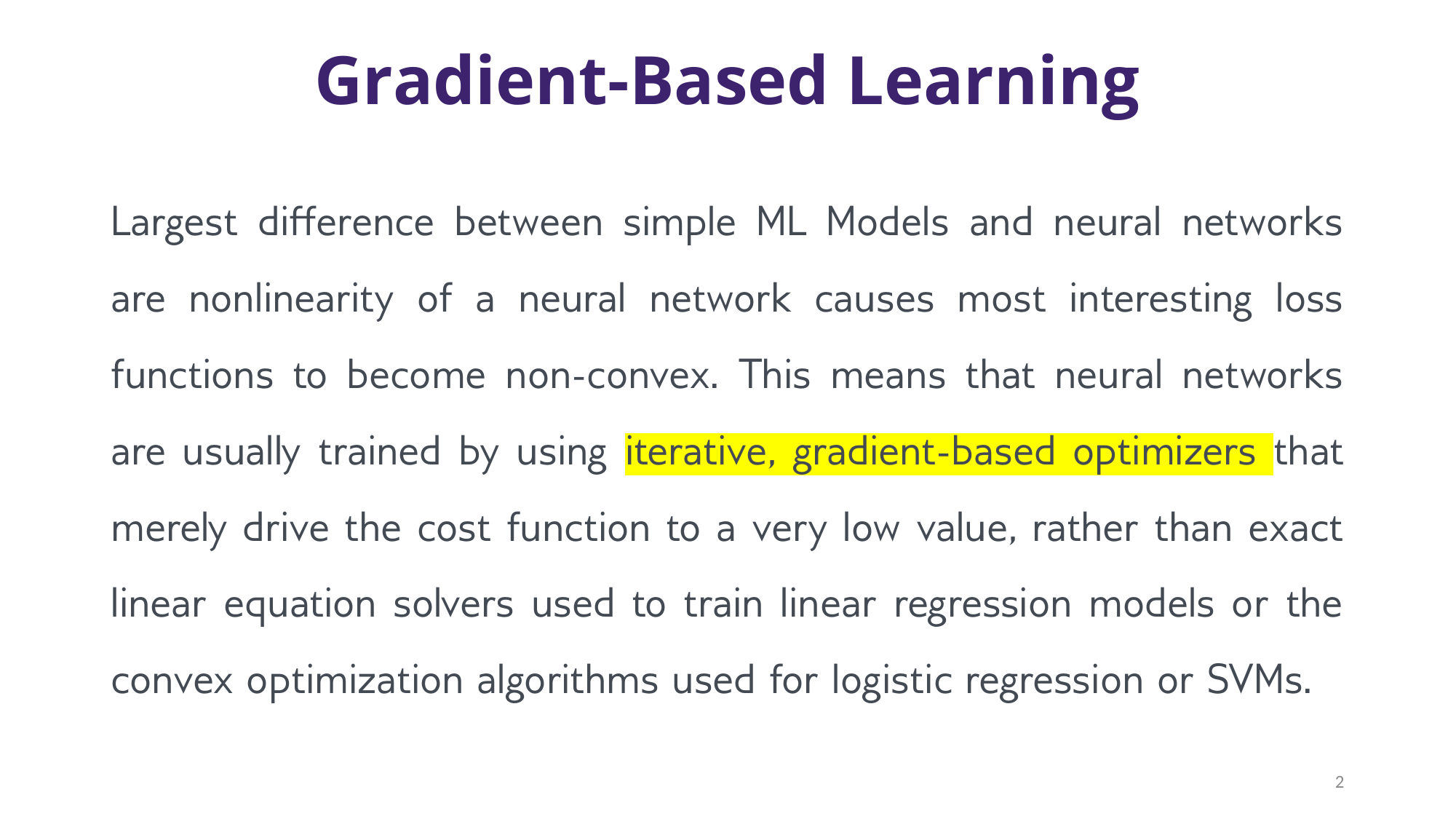

# Gradient-Based Learning
Largest difference between simple ML Models and neural networks are nonlinearity of a neural network causes most interesting loss functions to become non-convex. This means that neural networks are usually trained by using iterative, gradient-based optimizers that merely drive the cost function to a very low value, rather than exact linear equation solvers used to train linear regression models or the convex optimization algorithms used for logistic regression or SVMs.
2